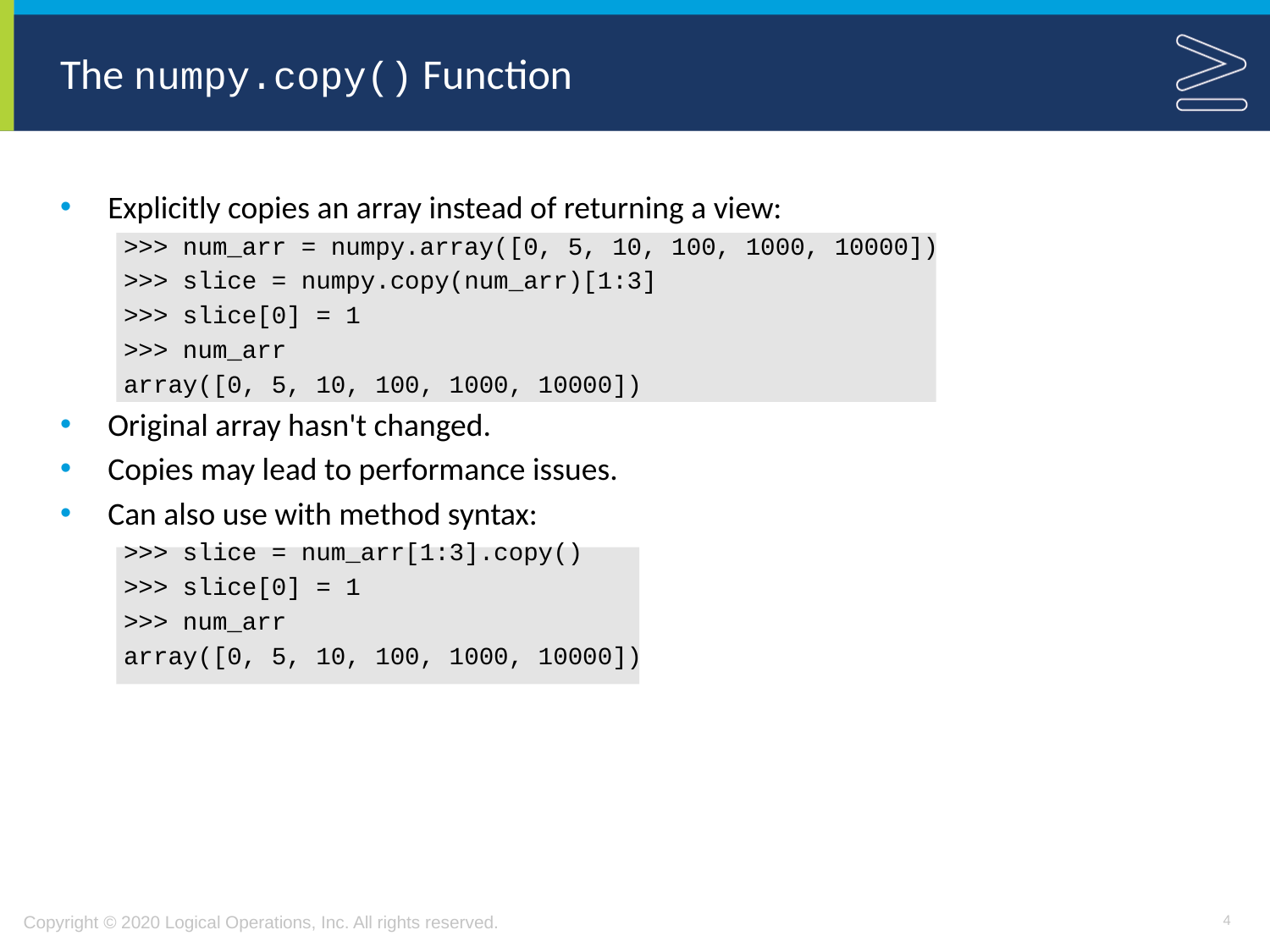

# The numpy.copy() Function
Explicitly copies an array instead of returning a view:
>>> num_arr = numpy.array([0, 5, 10, 100, 1000, 10000])
>>> slice = numpy.copy(num_arr)[1:3]
>>> slice[0] = 1
>>> num_arr
array([0, 5, 10, 100, 1000, 10000])
Original array hasn't changed.
Copies may lead to performance issues.
Can also use with method syntax:
>>> slice = num_arr[1:3].copy()
>>> slice[0] = 1
>>> num_arr
array([0, 5, 10, 100, 1000, 10000])

4